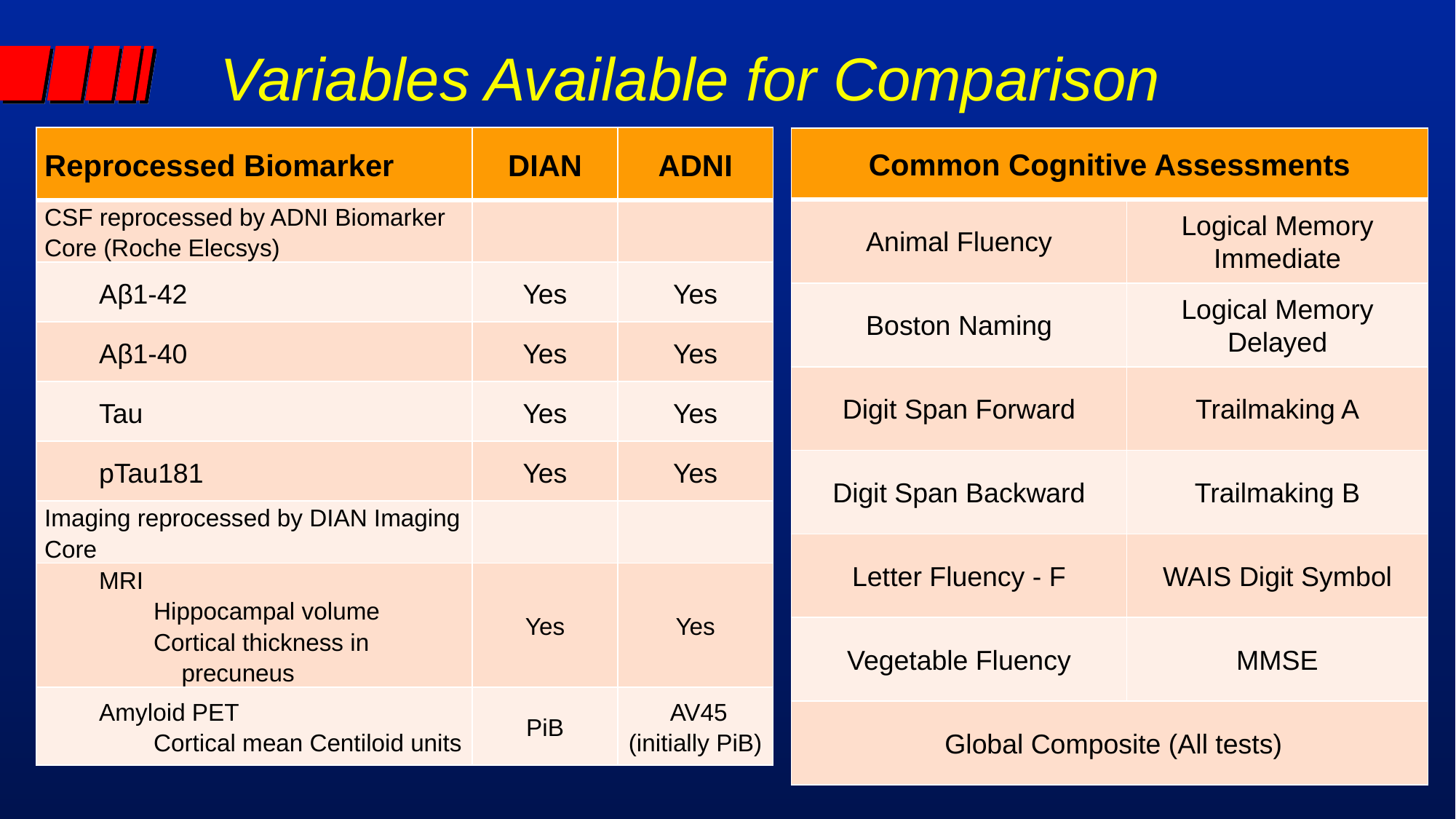

Variables Available for Comparison
| Reprocessed Biomarker | DIAN | ADNI |
| --- | --- | --- |
| CSF reprocessed by ADNI Biomarker Core (Roche Elecsys) |  |  |
| Aβ1-42 | Yes | Yes |
| Aβ1-40 | Yes | Yes |
| Tau | Yes | Yes |
| pTau181 | Yes | Yes |
| Imaging reprocessed by DIAN Imaging Core |  |  |
| MRI Hippocampal volume Cortical thickness in precuneus | Yes | Yes |
| Amyloid PET Cortical mean Centiloid units | PiB | AV45 (initially PiB) |
| Common Cognitive Assessments |  |
| --- | --- |
| Animal Fluency | Logical Memory Immediate |
| Boston Naming | Logical Memory Delayed |
| Digit Span Forward | Trailmaking A |
| Digit Span Backward | Trailmaking B |
| Letter Fluency - F | WAIS Digit Symbol |
| Vegetable Fluency | MMSE |
| Global Composite (All tests) |  |